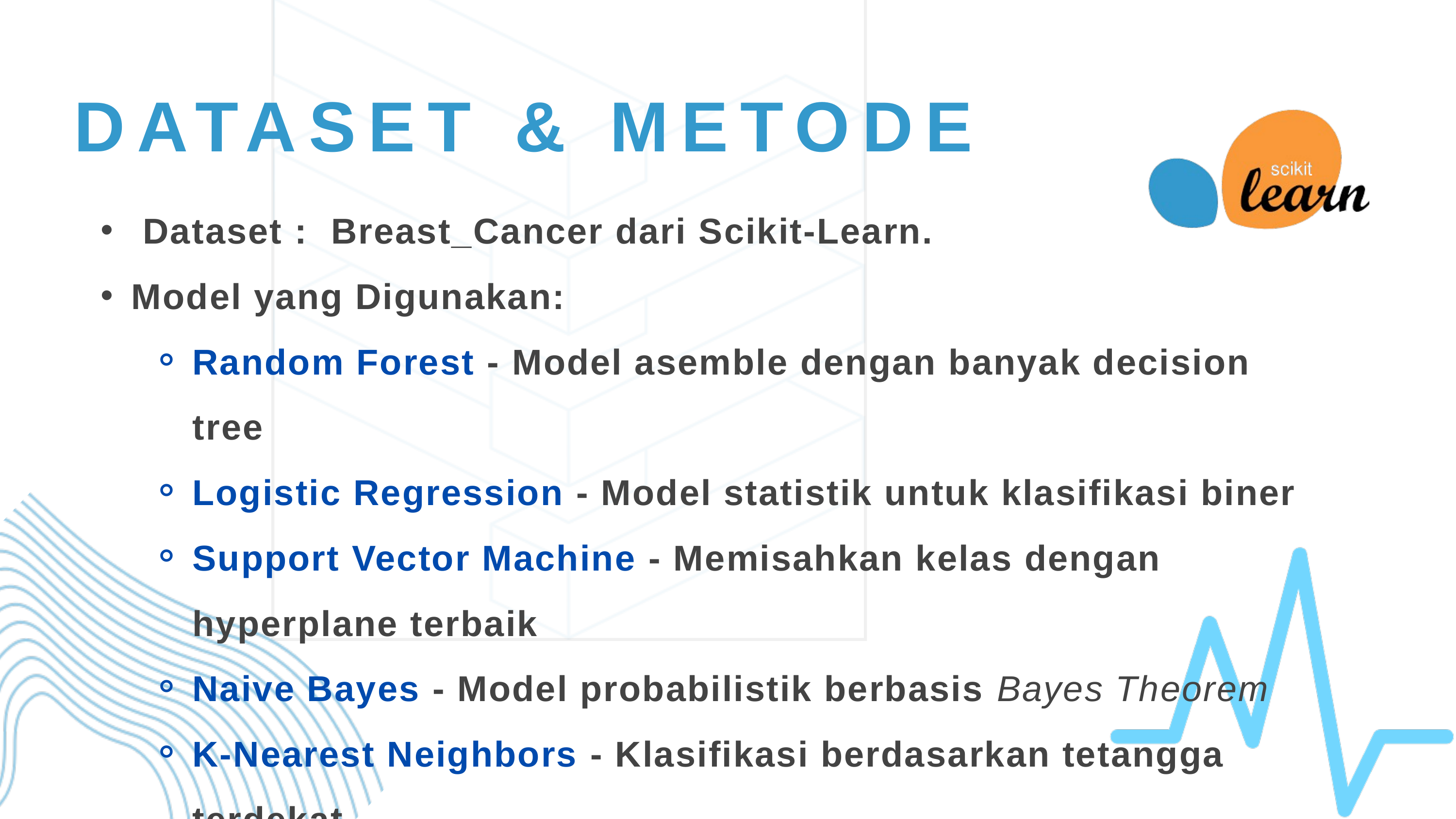

DATASET & METODE

 Dataset :  Breast_Cancer dari Scikit-Learn.
Model yang Digunakan:
Random Forest - Model asemble dengan banyak decision tree
Logistic Regression - Model statistik untuk klasifikasi biner
Support Vector Machine - Memisahkan kelas dengan hyperplane terbaik
Naive Bayes - Model probabilistik berbasis Bayes Theorem
K-Nearest Neighbors - Klasifikasi berdasarkan tetangga terdekat